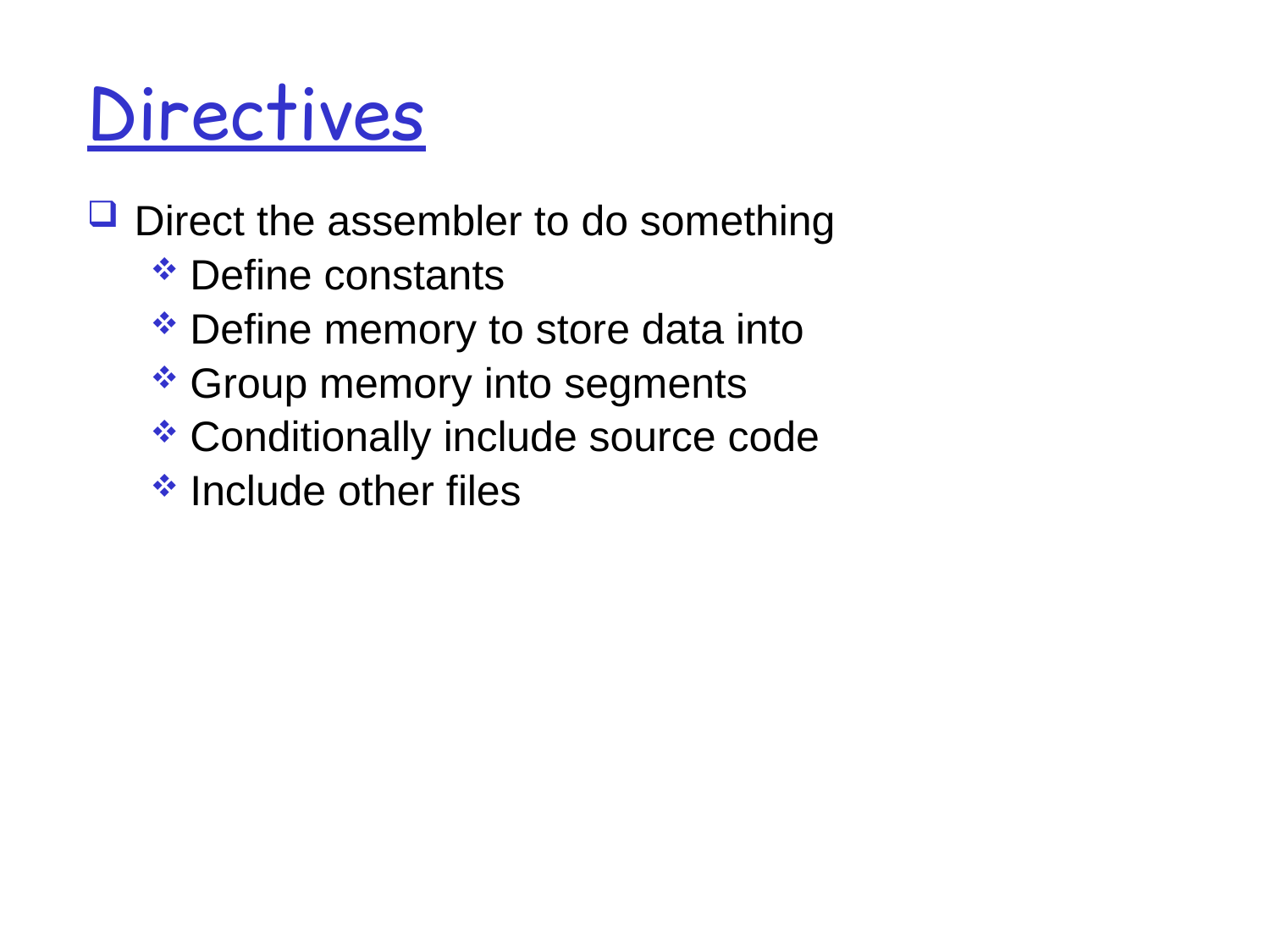

# Directives
Direct the assembler to do something
Define constants
Define memory to store data into
Group memory into segments
Conditionally include source code
Include other files